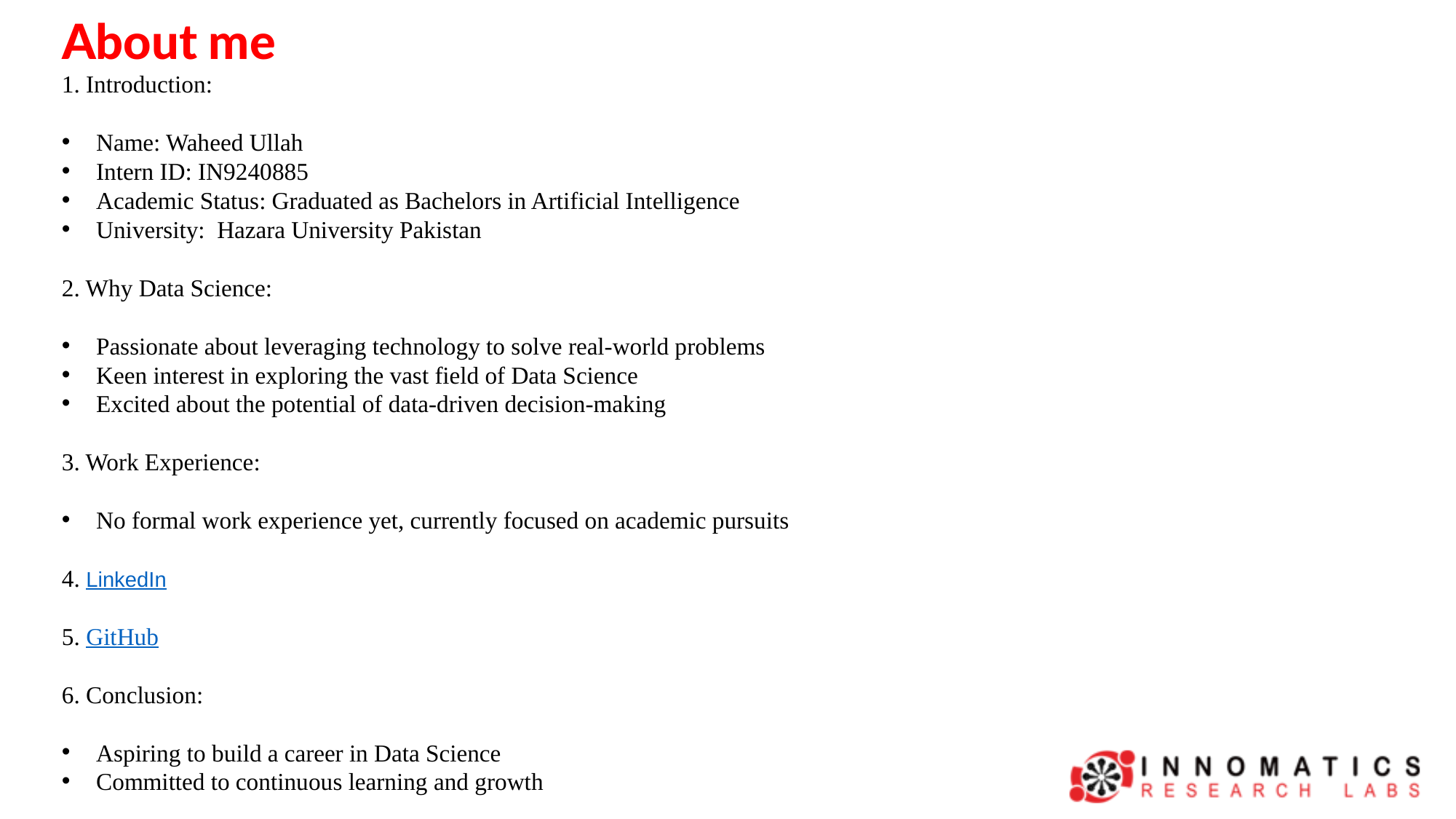

About me
1. Introduction:

Name: Waheed Ullah
Intern ID: IN9240885
Academic Status: Graduated as Bachelors in Artificial Intelligence
University:  Hazara University Pakistan

2. Why Data Science:

Passionate about leveraging technology to solve real-world problems
Keen interest in exploring the vast field of Data Science
Excited about the potential of data-driven decision-making

3. Work Experience:

No formal work experience yet, currently focused on academic pursuits

4. LinkedIn

5. GitHub

6. Conclusion:

Aspiring to build a career in Data Science
Committed to continuous learning and growth